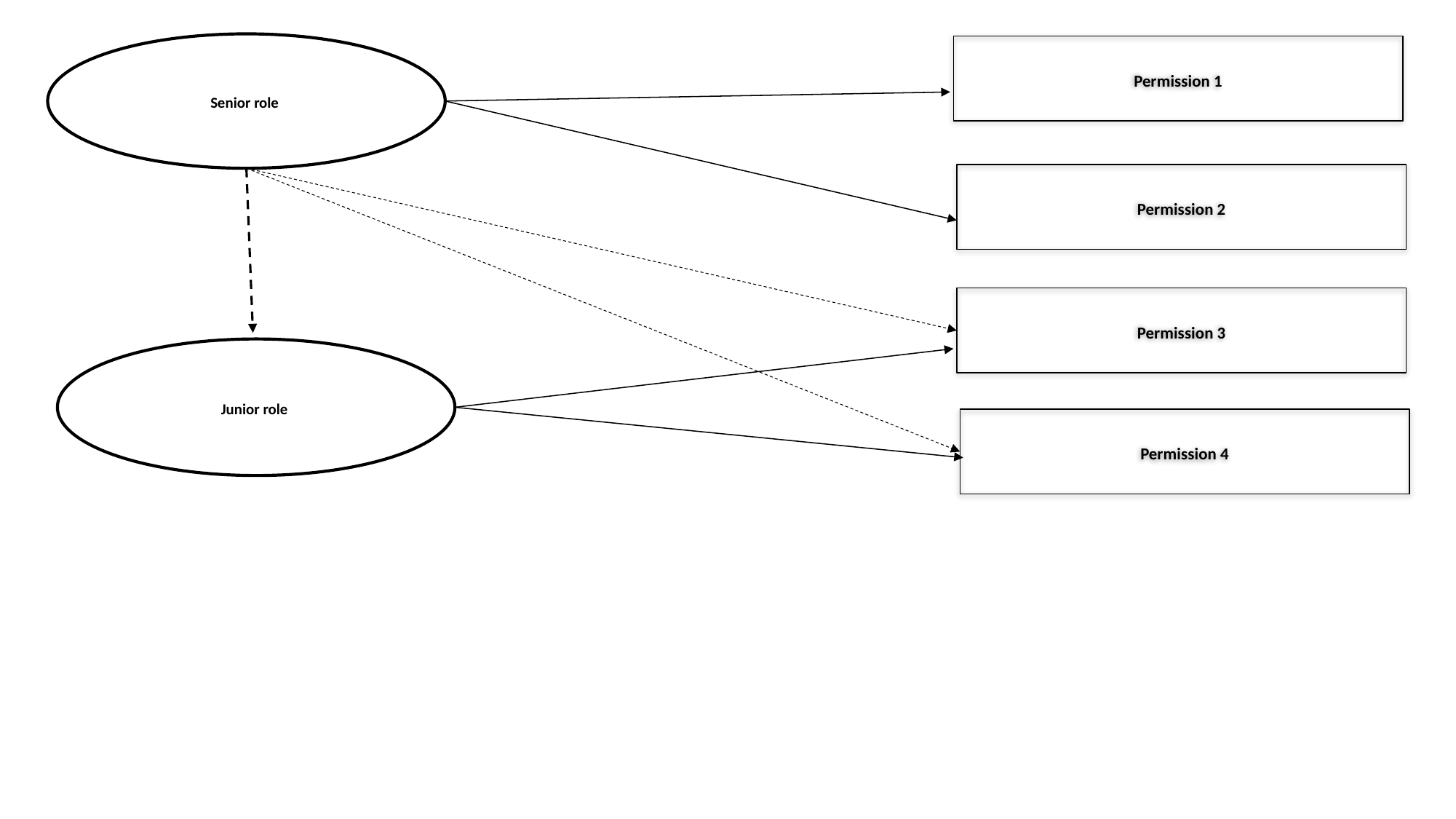

Senior role
Junior role
Permission 1
Permission 2
Permission 3
Permission 4